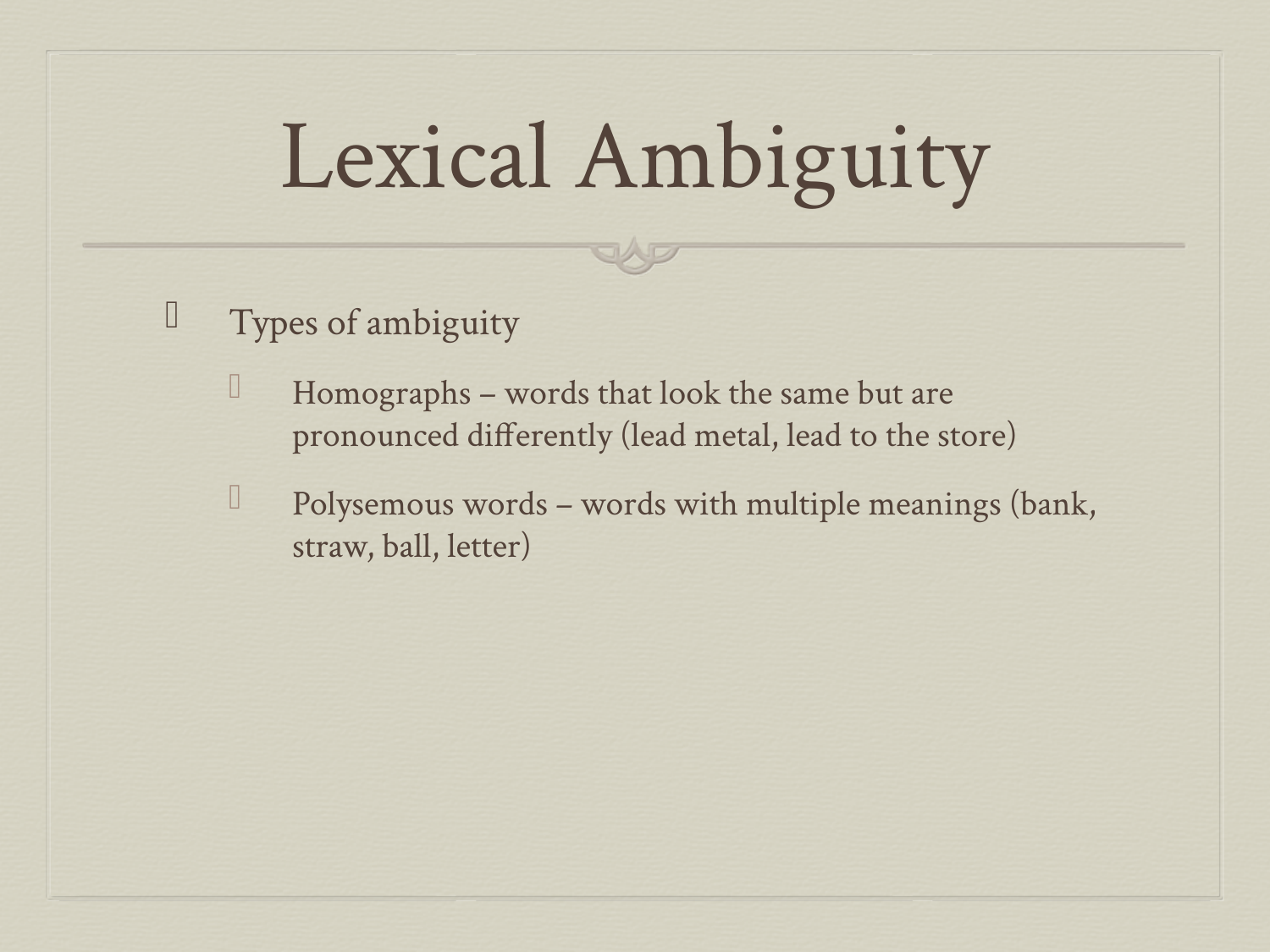

# Lexical Ambiguity
Types of ambiguity
Homographs – words that look the same but are pronounced differently (lead metal, lead to the store)
Polysemous words – words with multiple meanings (bank, straw, ball, letter)